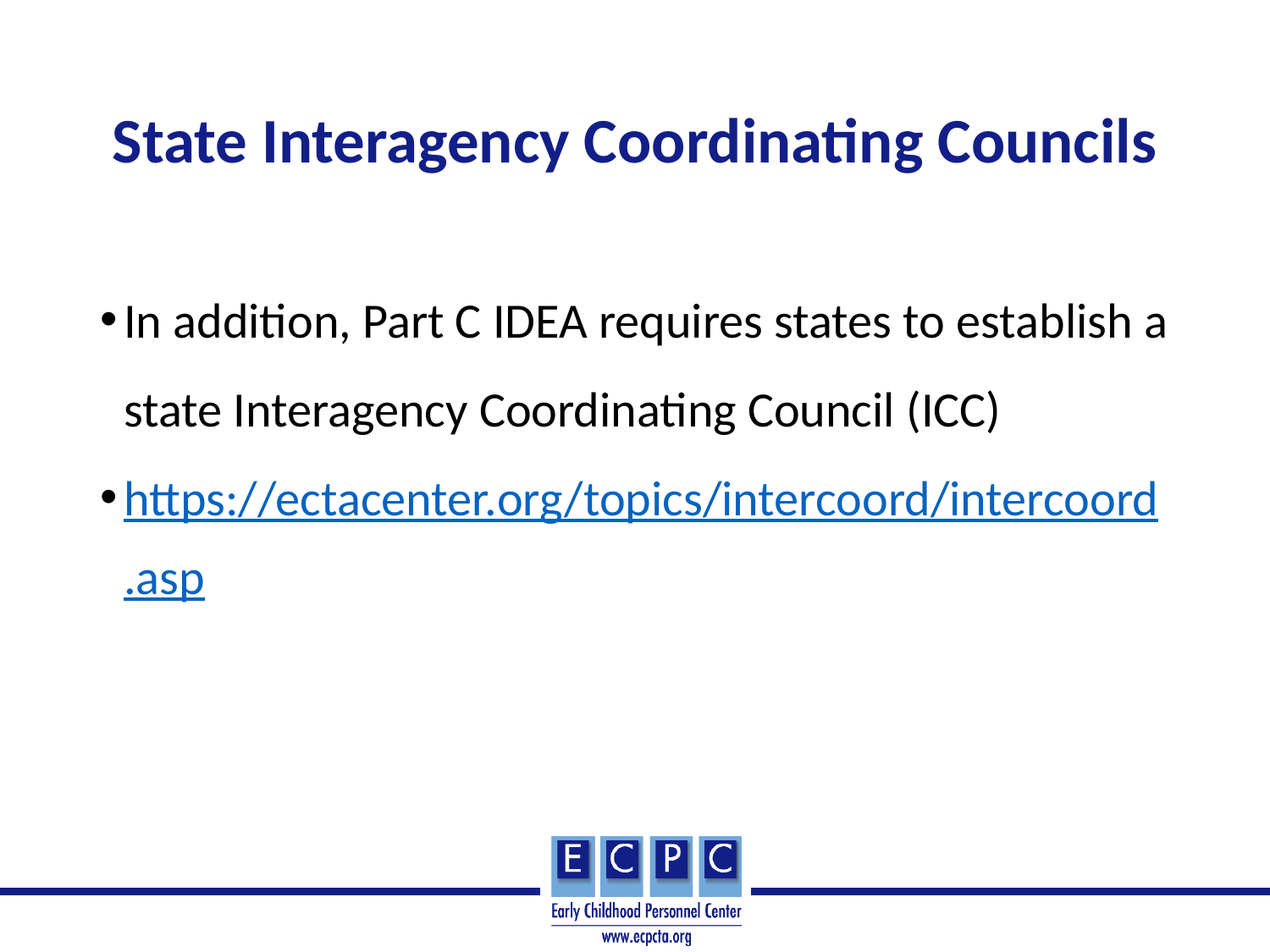

# State Interagency Coordinating Councils
In addition, Part C IDEA requires states to establish a state Interagency Coordinating Council (ICC)
https://ectacenter.org/topics/intercoord/intercoord.asp